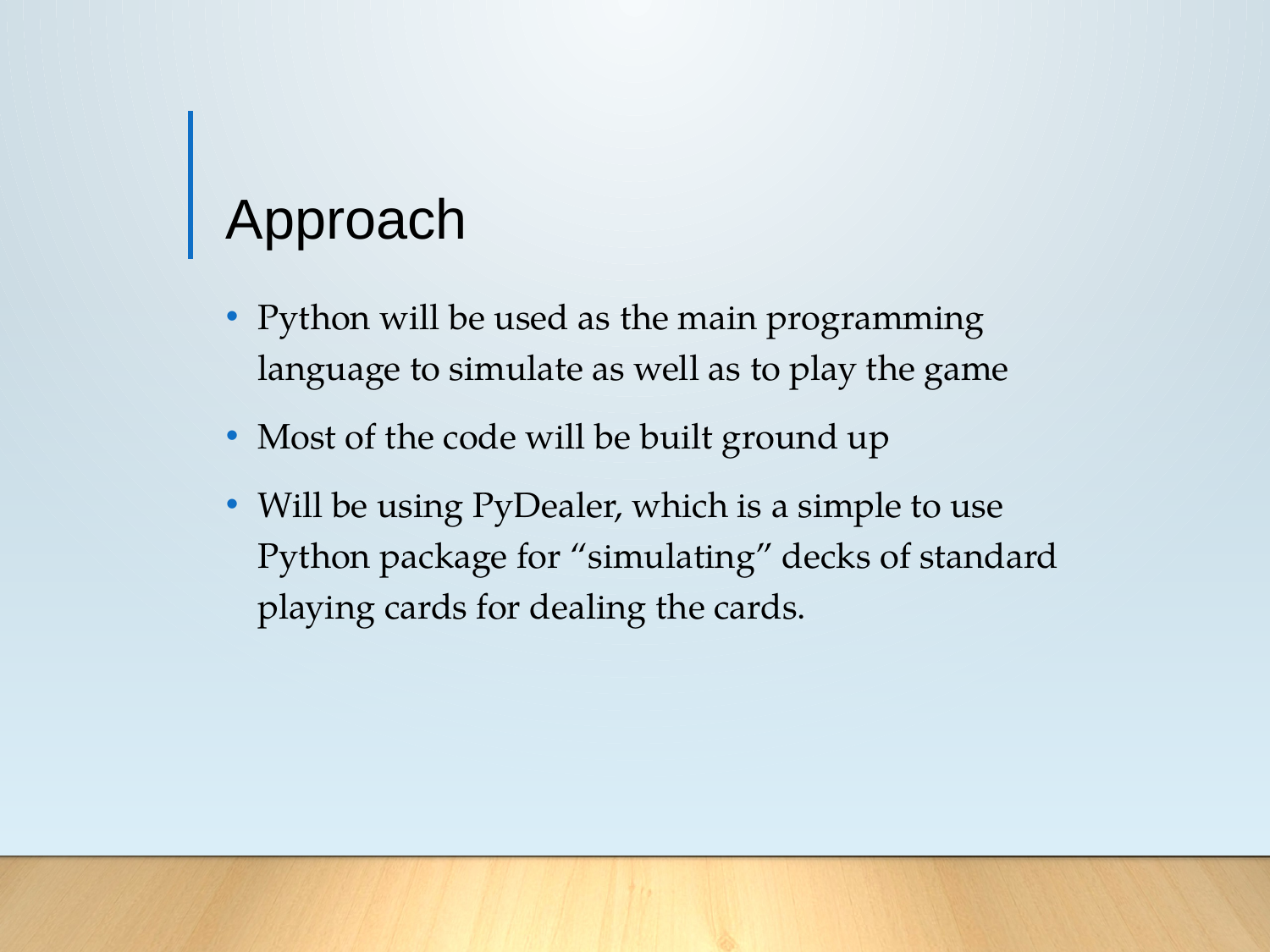

# Approach
Python will be used as the main programming language to simulate as well as to play the game
Most of the code will be built ground up
Will be using PyDealer, which is a simple to use Python package for “simulating” decks of standard playing cards for dealing the cards.